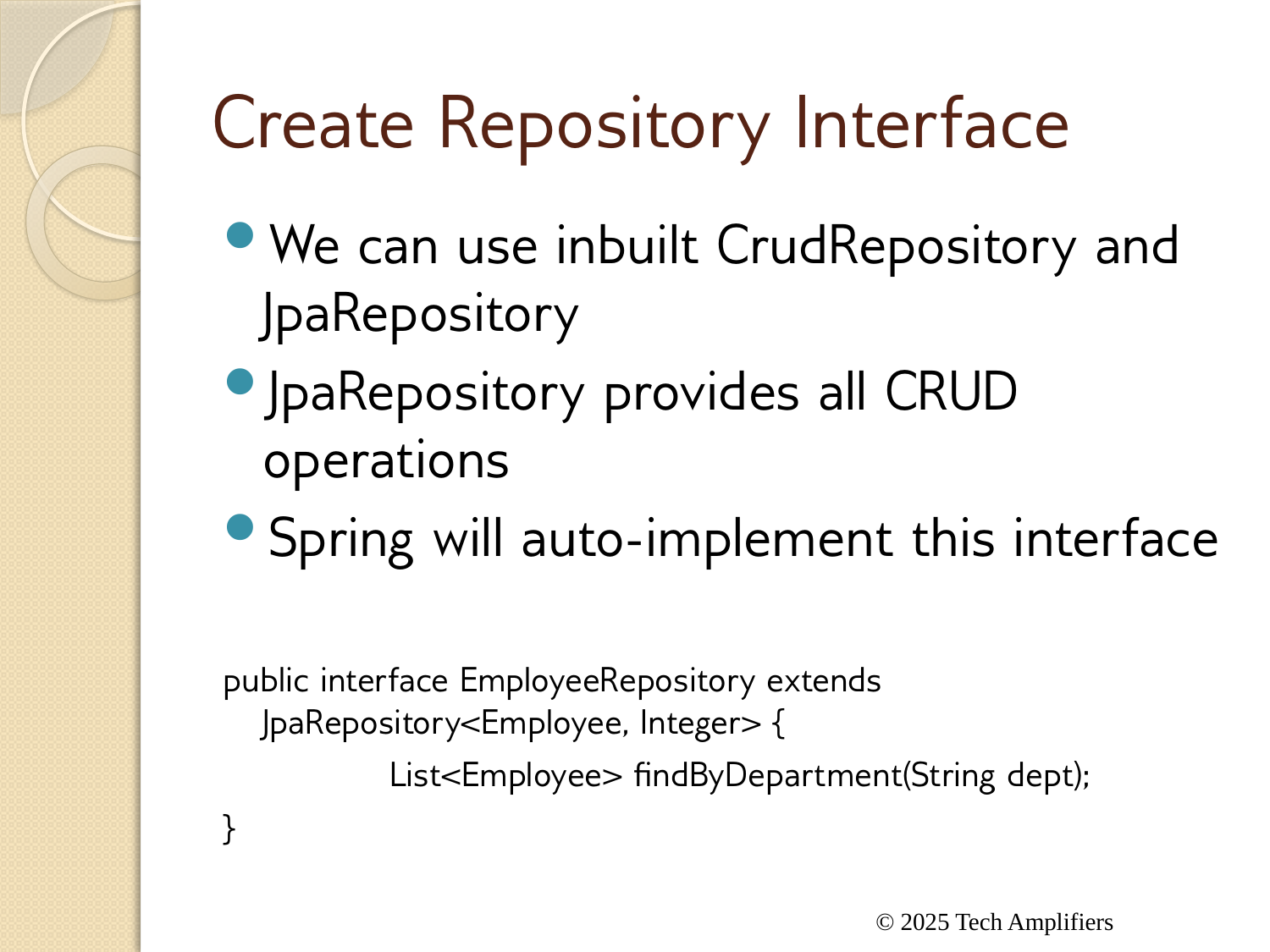

# Create Repository Interface
We can use inbuilt CrudRepository and JpaRepository
JpaRepository provides all CRUD operations
Spring will auto-implement this interface

public interface EmployeeRepository extends JpaRepository<Employee, Integer> {
   		List<Employee> findByDepartment(String dept);
}
© 2025 Tech Amplifiers